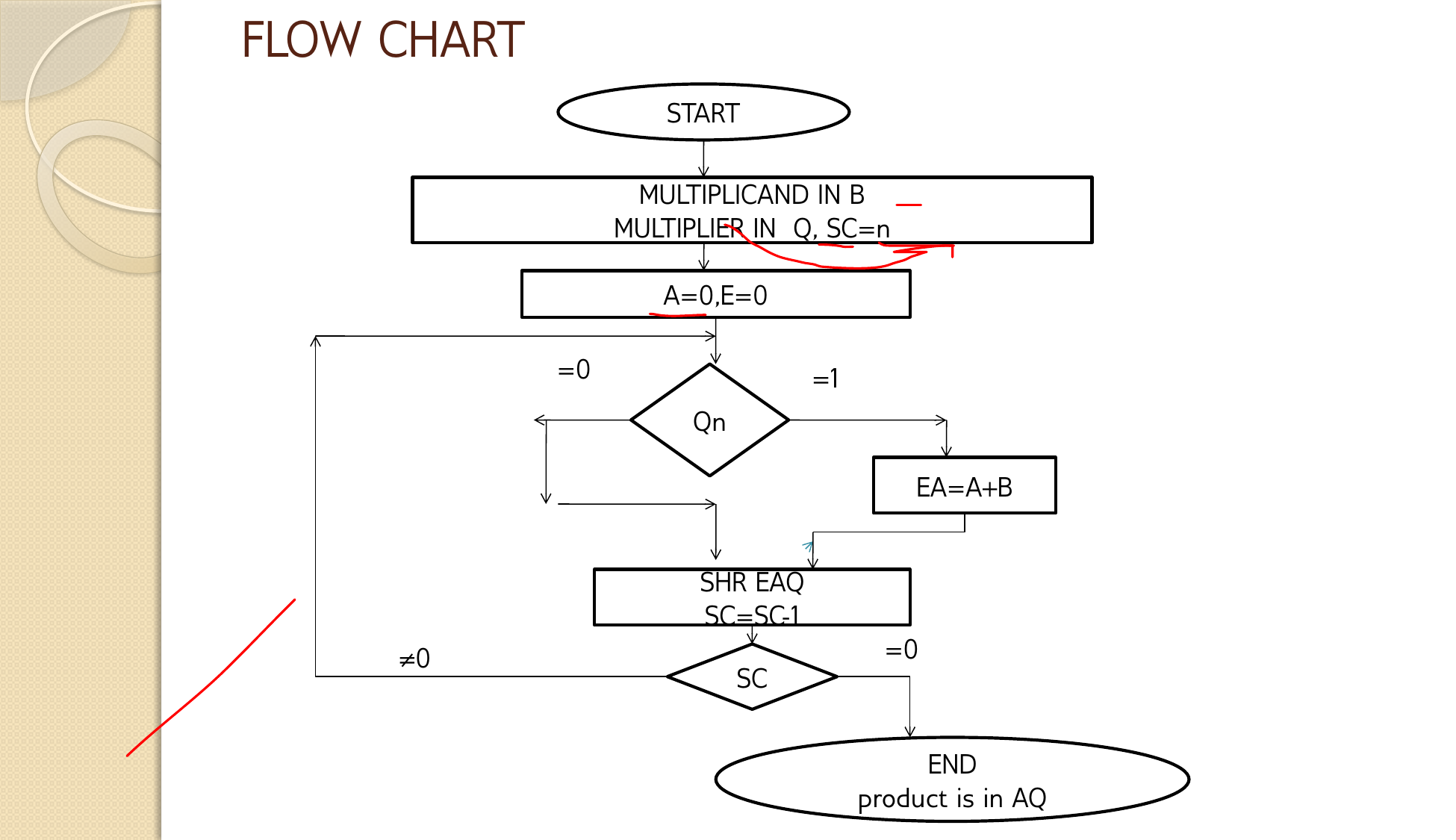

# FLOW CHART
START

MULTIPLICAND IN B
MULTIPLIER IN  Q, SC=n
A=0,E=0
=0
=1
Qn
EA=A+B
SHR EAQ
SC=SC-1
=0
≠0
SC
END
product is in AQ